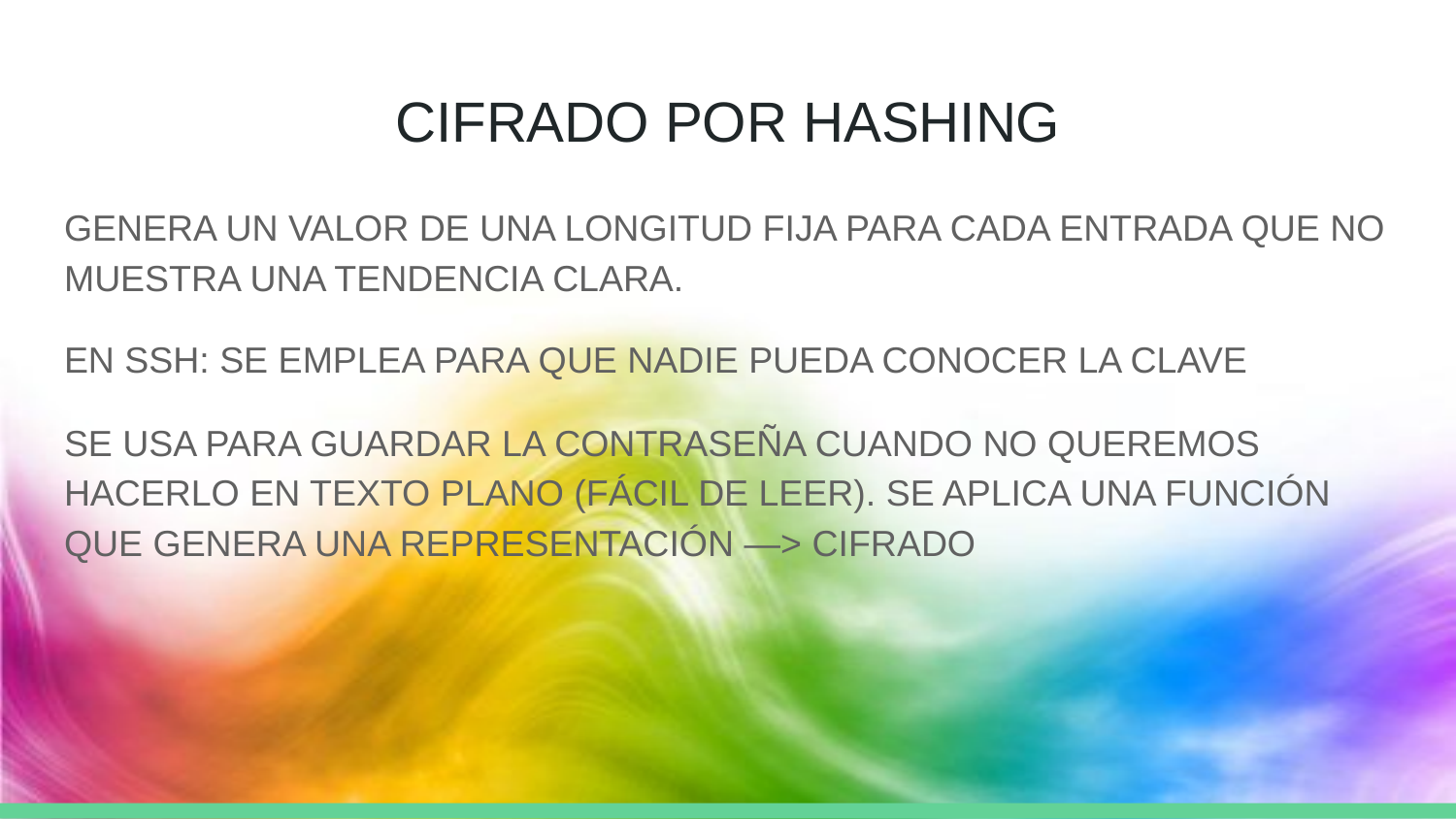

# CIFRADO POR HASHING
GENERA UN VALOR DE UNA LONGITUD FIJA PARA CADA ENTRADA QUE NO MUESTRA UNA TENDENCIA CLARA.
EN SSH: SE EMPLEA PARA QUE NADIE PUEDA CONOCER LA CLAVE
SE USA PARA GUARDAR LA CONTRASEÑA CUANDO NO QUEREMOS HACERLO EN TEXTO PLANO (FÁCIL DE LEER). SE APLICA UNA FUNCIÓN QUE GENERA UNA REPRESENTACIÓN —> CIFRADO